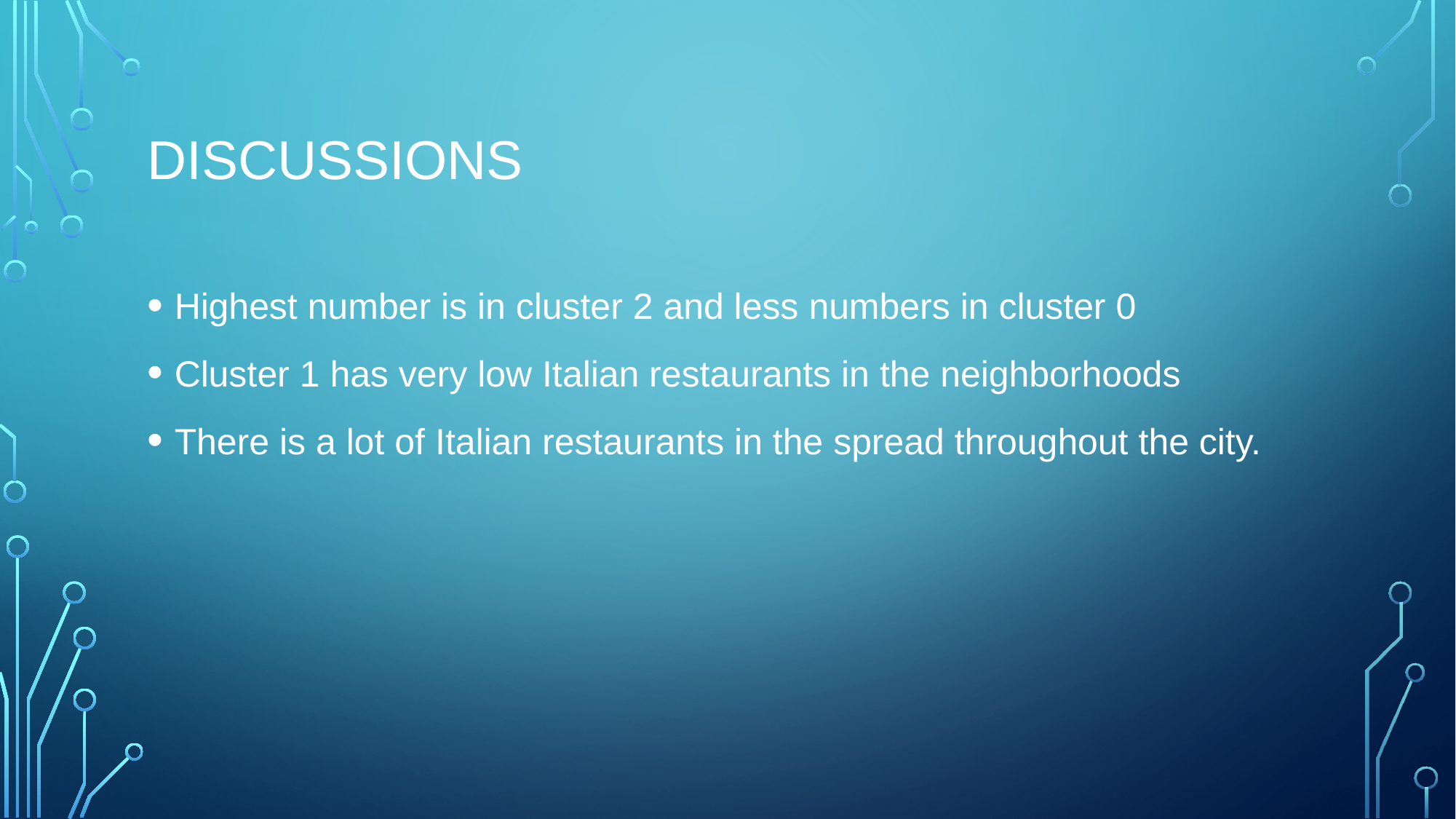

# discussions
Highest number is in cluster 2 and less numbers in cluster 0
Cluster 1 has very low Italian restaurants in the neighborhoods
There is a lot of Italian restaurants in the spread throughout the city.